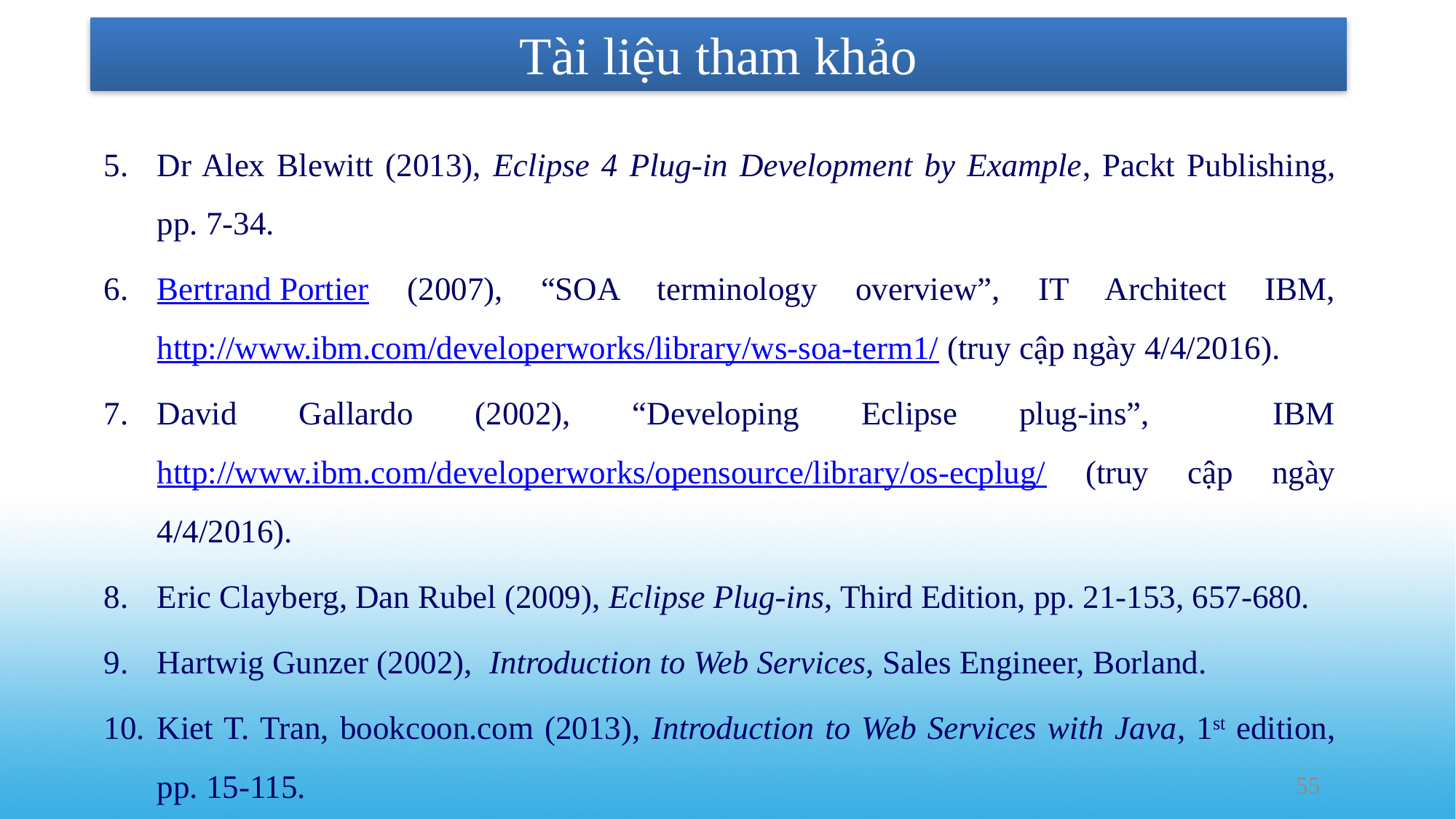

# Tài liệu tham khảo
Dr Alex Blewitt (2013), Eclipse 4 Plug-in Development by Example, Packt Publishing, pp. 7-34.
Bertrand Portier (2007), “SOA terminology overview”, IT Architect IBM, http://www.ibm.com/developerworks/library/ws-soa-term1/ (truy cập ngày 4/4/2016).
David Gallardo (2002), “Developing Eclipse plug-ins”,  IBM http://www.ibm.com/developerworks/opensource/library/os-ecplug/ (truy cập ngày 4/4/2016).
Eric Clayberg, Dan Rubel (2009), Eclipse Plug-ins, Third Edition, pp. 21-153, 657-680.
Hartwig Gunzer (2002),  Introduction to Web Services, Sales Engineer, Borland.
Kiet T. Tran, bookcoon.com (2013), Introduction to Web Services with Java, 1st edition, pp. 15-115.

55